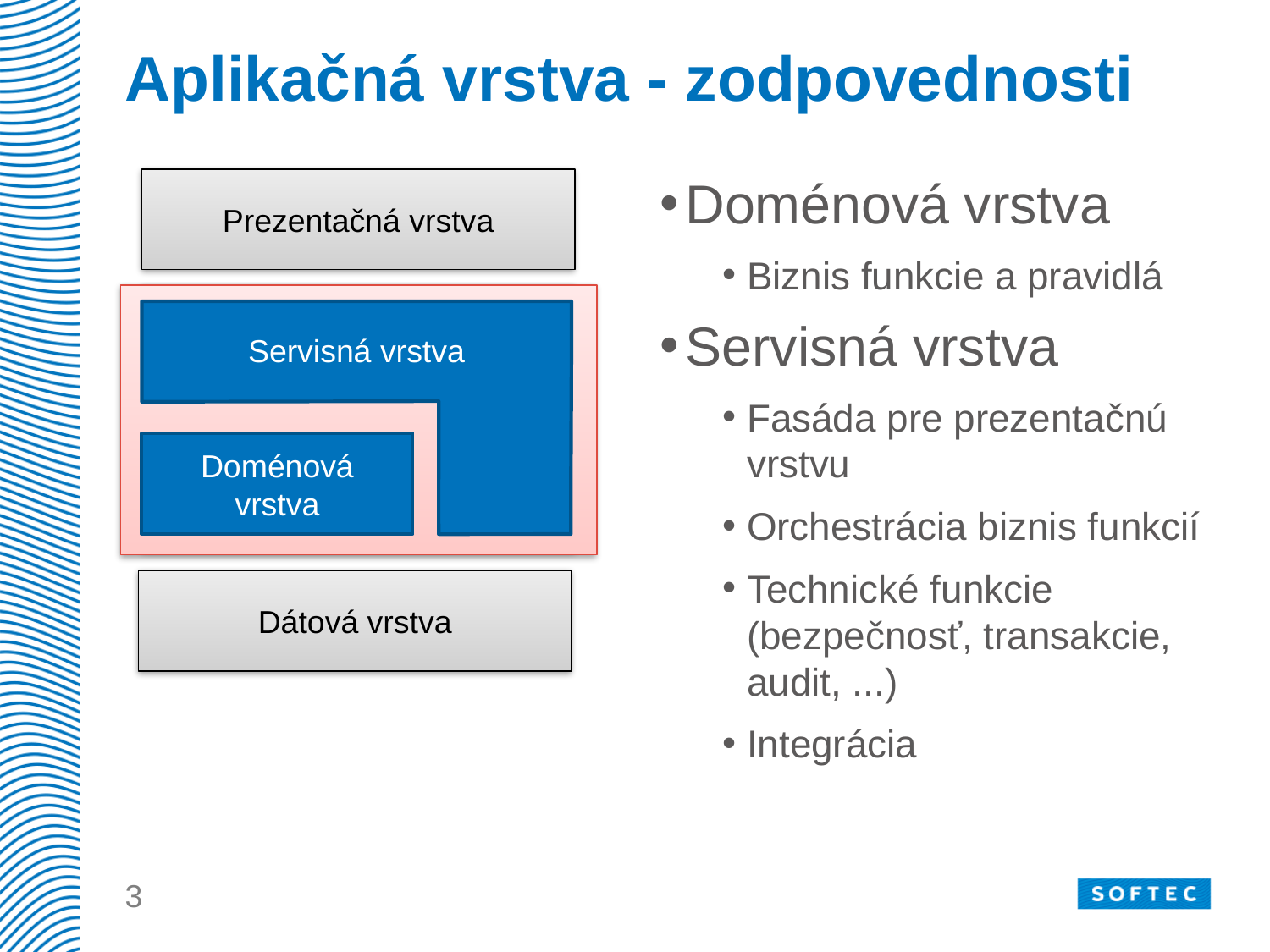

# Aplikačná vrstva - zodpovednosti
Prezentačná vrstva
Doménová vrstva
Biznis funkcie a pravidlá
Servisná vrstva
Fasáda pre prezentačnú vrstvu
Orchestrácia biznis funkcií
Technické funkcie (bezpečnosť, transakcie, audit, ...)
Integrácia

Aplikačná vrstva
Servisná vrstva
Doménová vrstva
Dátová vrstva